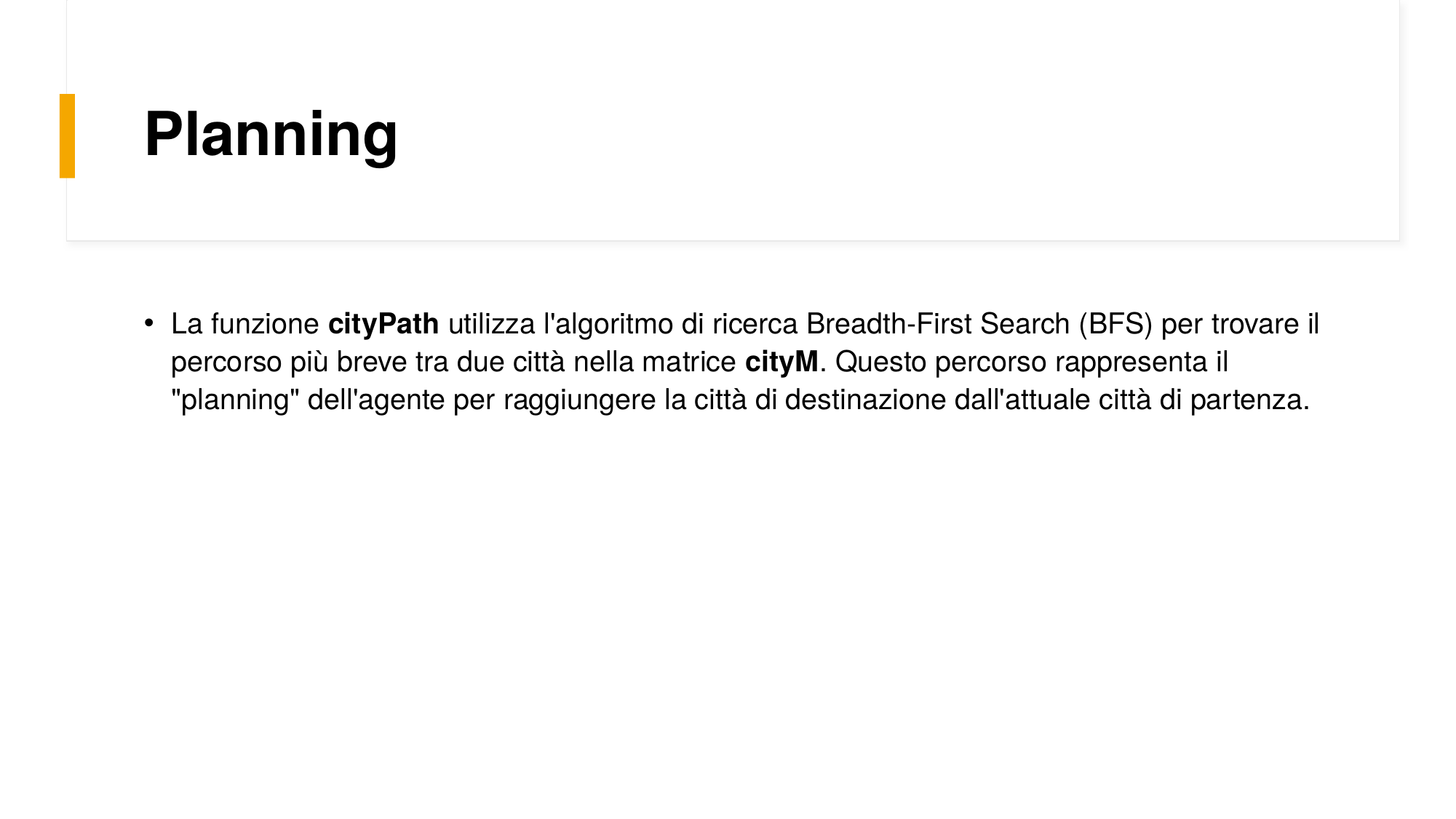

# Planning
La funzione cityPath utilizza l'algoritmo di ricerca Breadth-First Search (BFS) per trovare il percorso più breve tra due città nella matrice cityM. Questo percorso rappresenta il "planning" dell'agente per raggiungere la città di destinazione dall'attuale città di partenza.